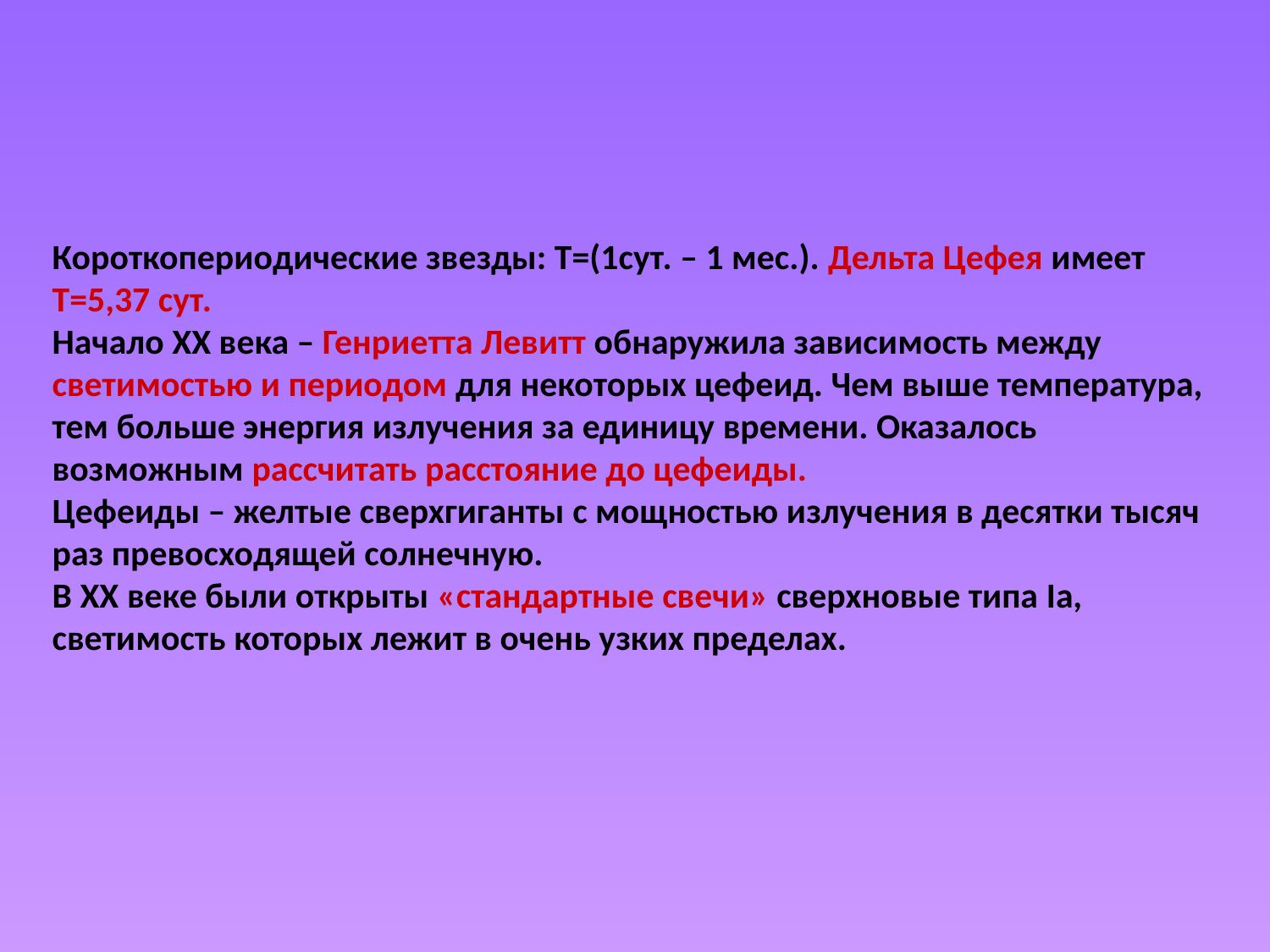

#
Короткопериодические звезды: Т=(1сут. – 1 мес.). Дельта Цефея имеет Т=5,37 сут.
Начало ХХ века – Генриетта Левитт обнаружила зависимость между светимостью и периодом для некоторых цефеид. Чем выше температура, тем больше энергия излучения за единицу времени. Оказалось возможным рассчитать расстояние до цефеиды.
Цефеиды – желтые сверхгиганты с мощностью излучения в десятки тысяч раз превосходящей солнечную.
В ХХ веке были открыты «стандартные свечи» сверхновые типа Iа, светимость которых лежит в очень узких пределах.